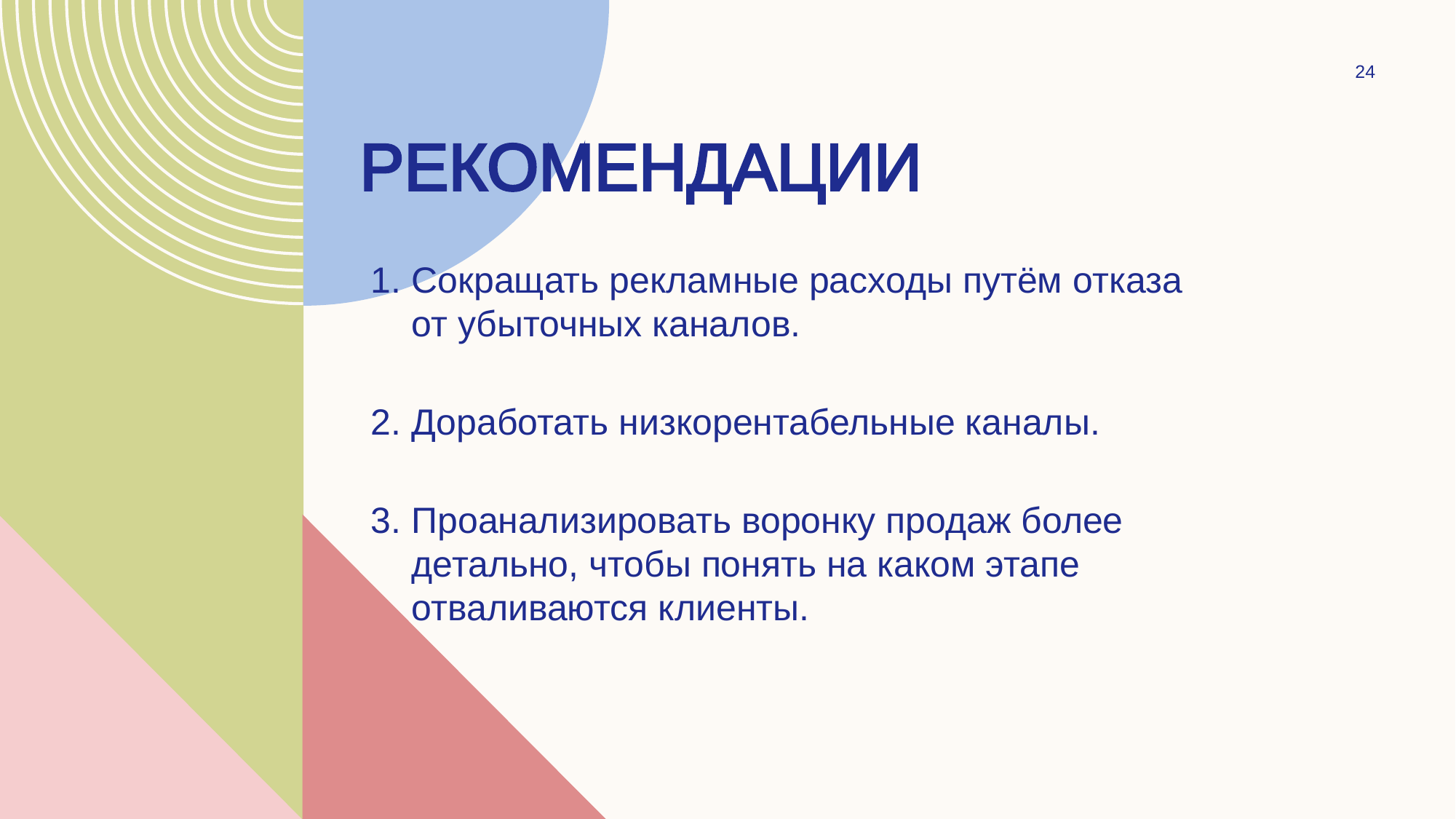

24
# рекомендации
Сокращать рекламные расходы путём отказа от убыточных каналов.

Доработать низкорентабельные каналы.

Проанализировать воронку продаж более детально, чтобы понять на каком этапе отваливаются клиенты.